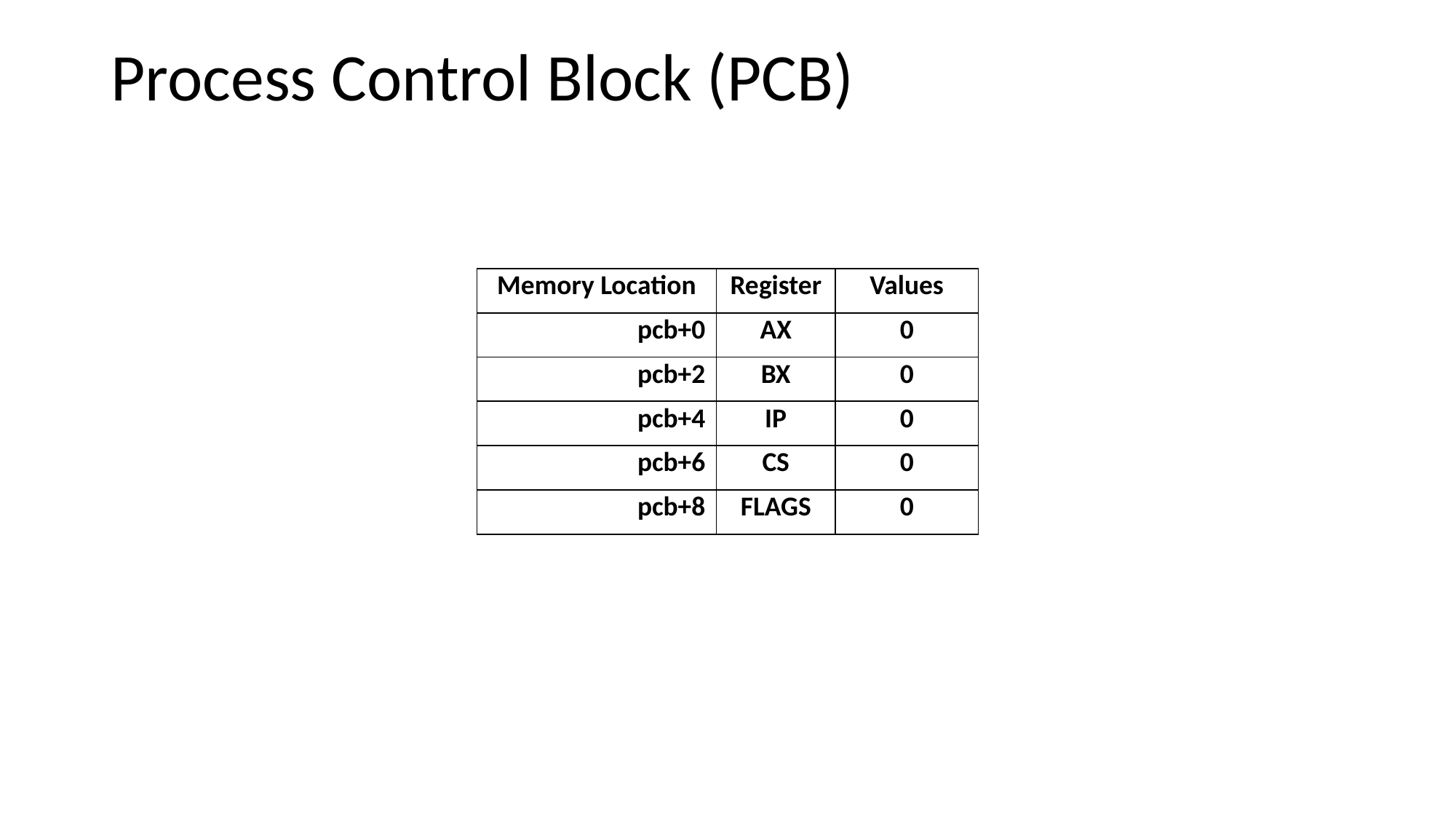

# Process Control Block (PCB)
| Memory Location | Register | Values |
| --- | --- | --- |
| pcb+0 | AX | 0 |
| pcb+2 | BX | 0 |
| pcb+4 | IP | 0 |
| pcb+6 | CS | 0 |
| pcb+8 | FLAGS | 0 |